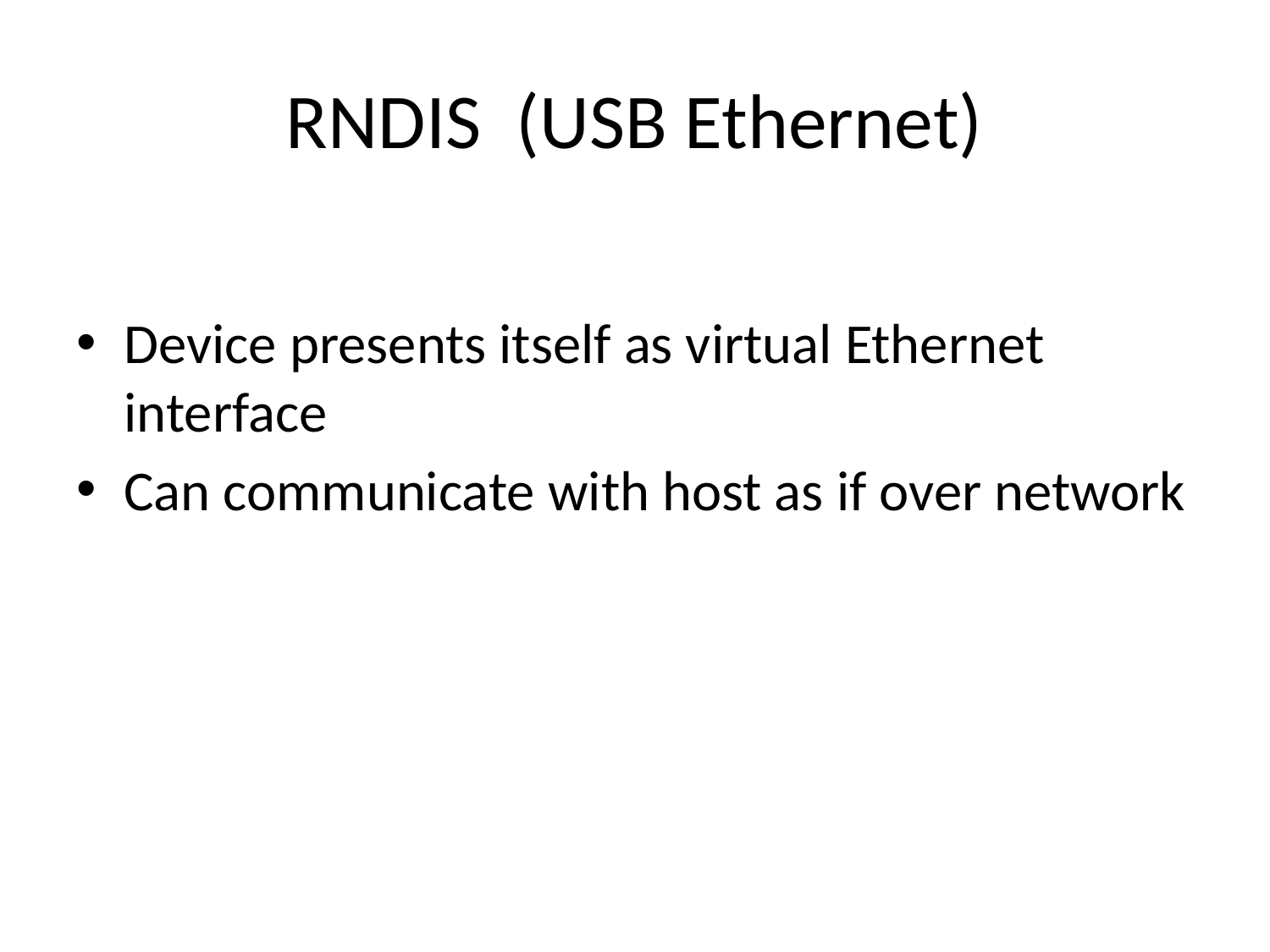

# RNDIS  (USB Ethernet)

Device presents itself as virtual Ethernet interface
Can communicate with host as if over network